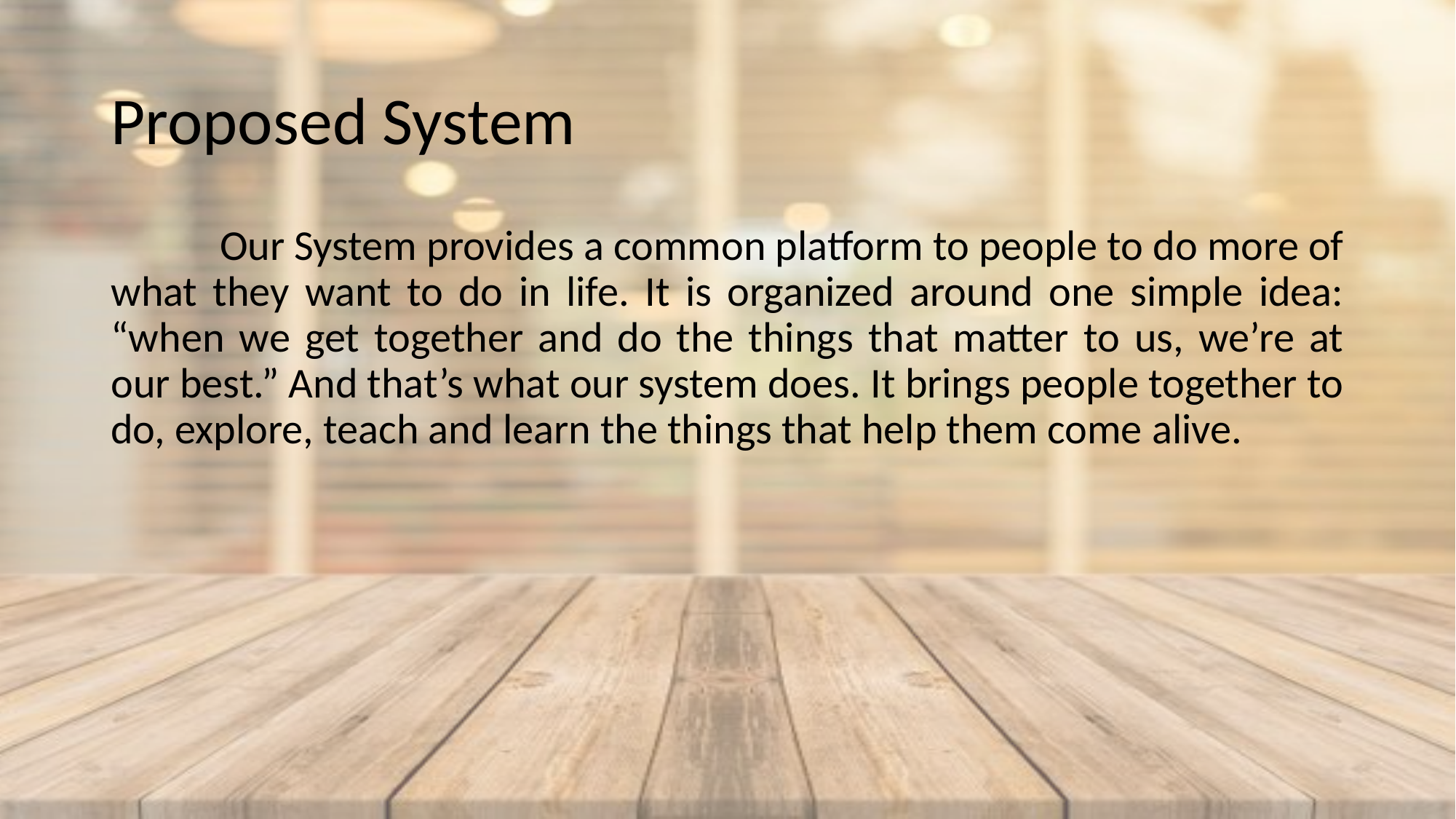

# Proposed System
	Our System provides a common platform to people to do more of what they want to do in life. It is organized around one simple idea: “when we get together and do the things that matter to us, we’re at our best.” And that’s what our system does. It brings people together to do, explore, teach and learn the things that help them come alive.